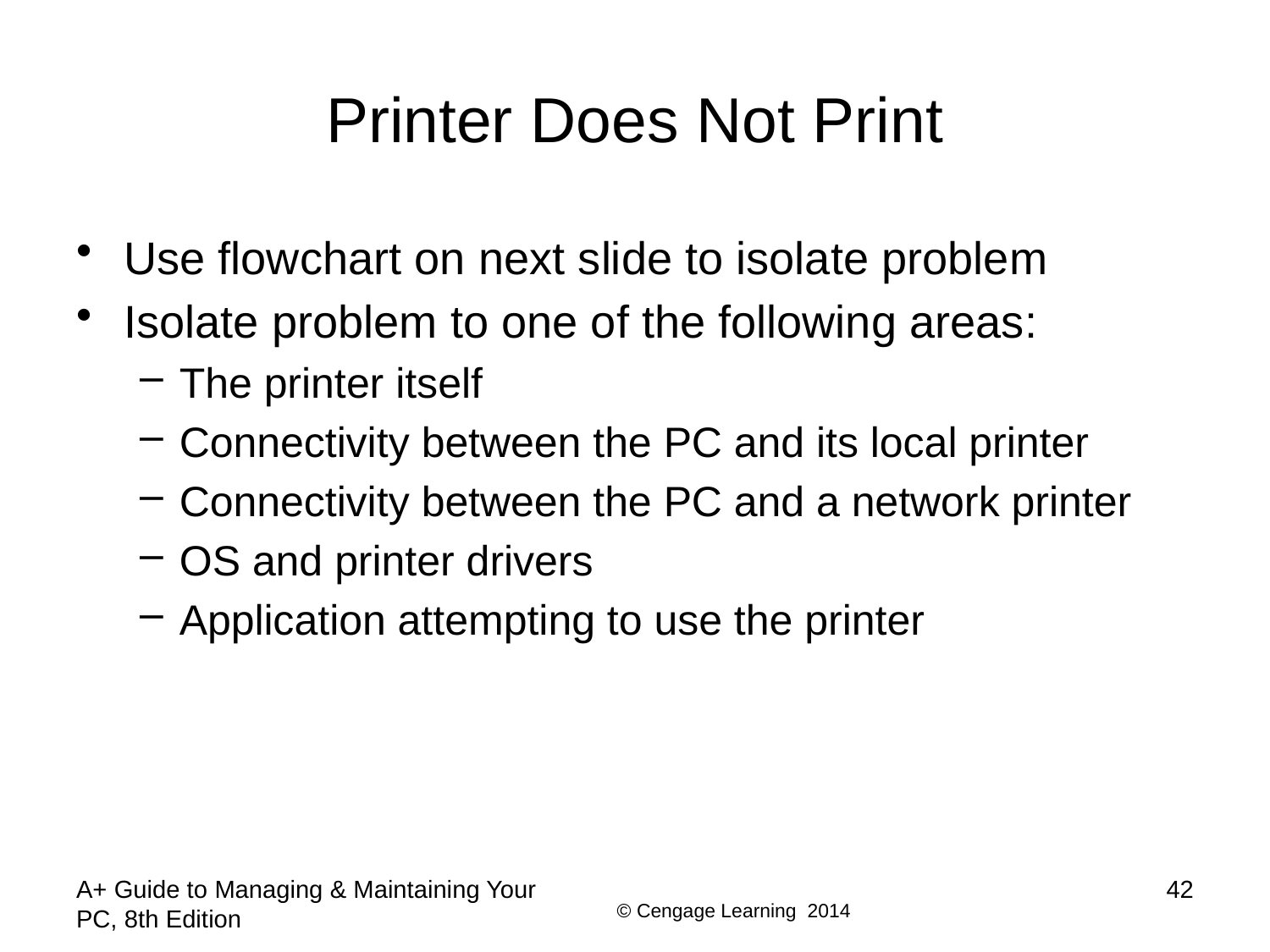

# Printer Does Not Print
Use flowchart on next slide to isolate problem
Isolate problem to one of the following areas:
The printer itself
Connectivity between the PC and its local printer
Connectivity between the PC and a network printer
OS and printer drivers
Application attempting to use the printer
A+ Guide to Managing & Maintaining Your PC, 8th Edition
42